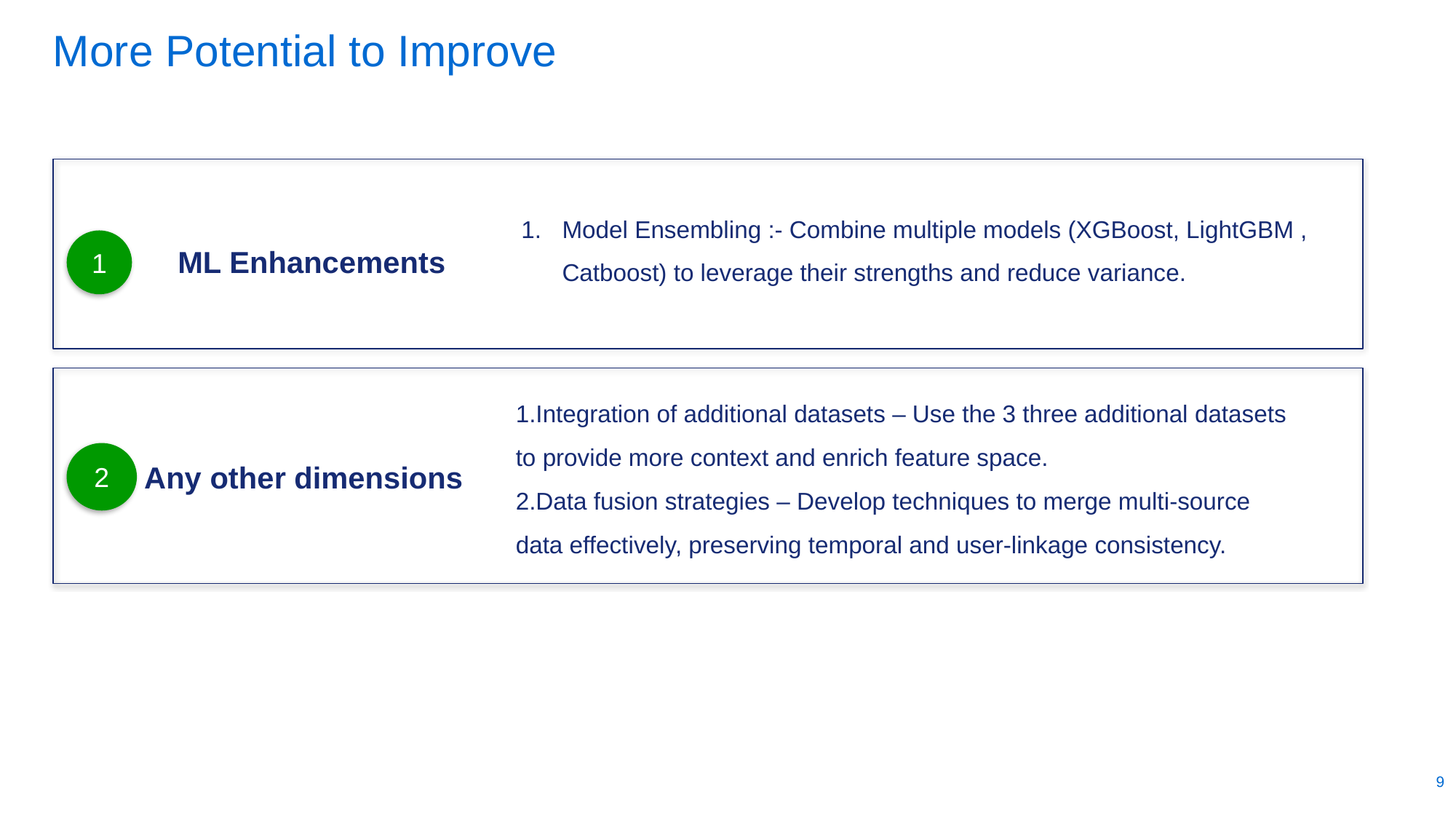

# More Potential to Improve

Model Ensembling :- Combine multiple models (XGBoost, LightGBM , Catboost) to leverage their strengths and reduce variance.

1
ML Enhancements

1.Integration of additional datasets – Use the 3 three additional datasets to provide more context and enrich feature space.
2.Data fusion strategies – Develop techniques to merge multi-source data effectively, preserving temporal and user-linkage consistency.
2
Any other dimensions
9